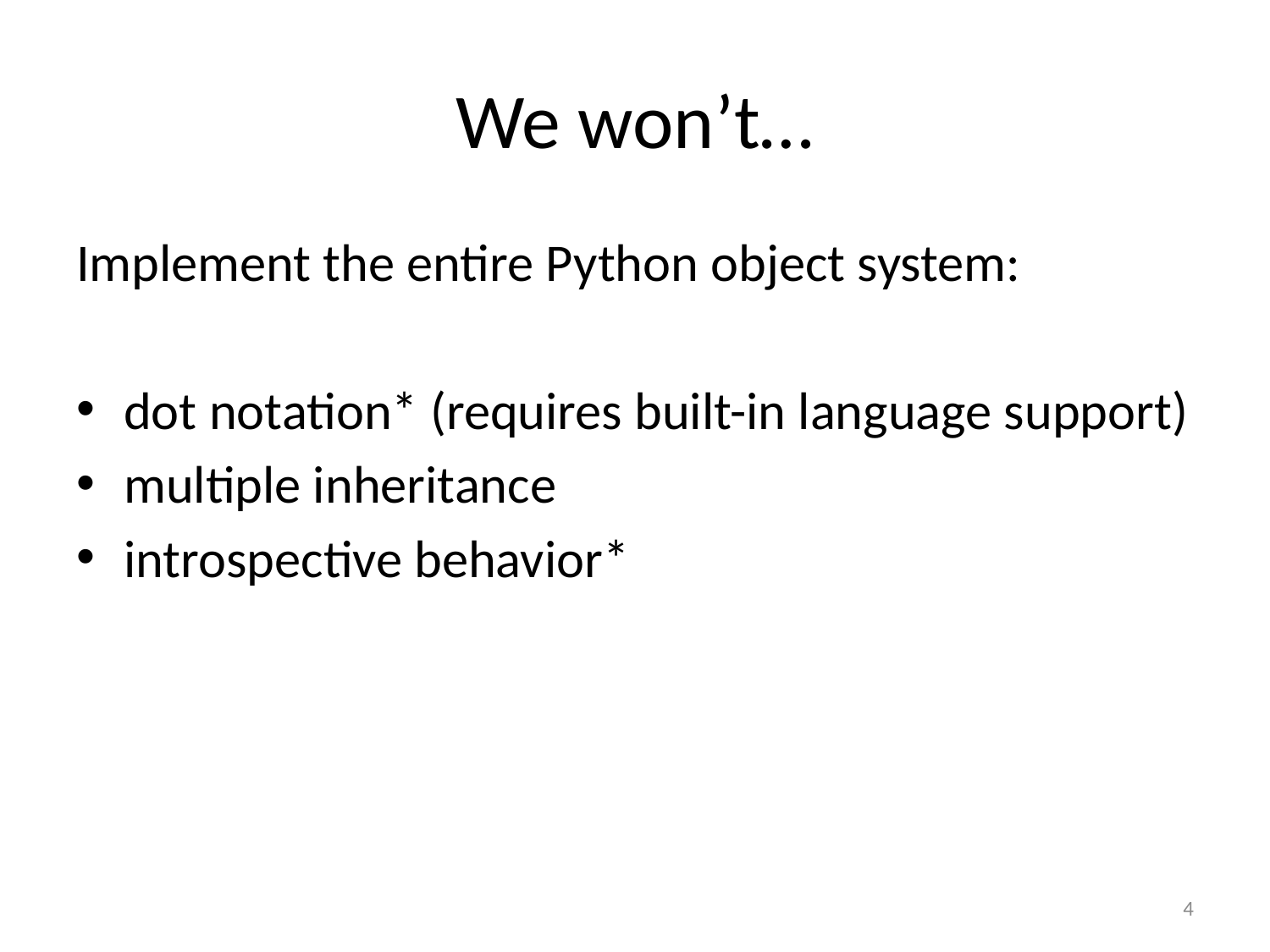

# We won’t…
Implement the entire Python object system:

dot notation* (requires built-in language support)
multiple inheritance
introspective behavior*
4